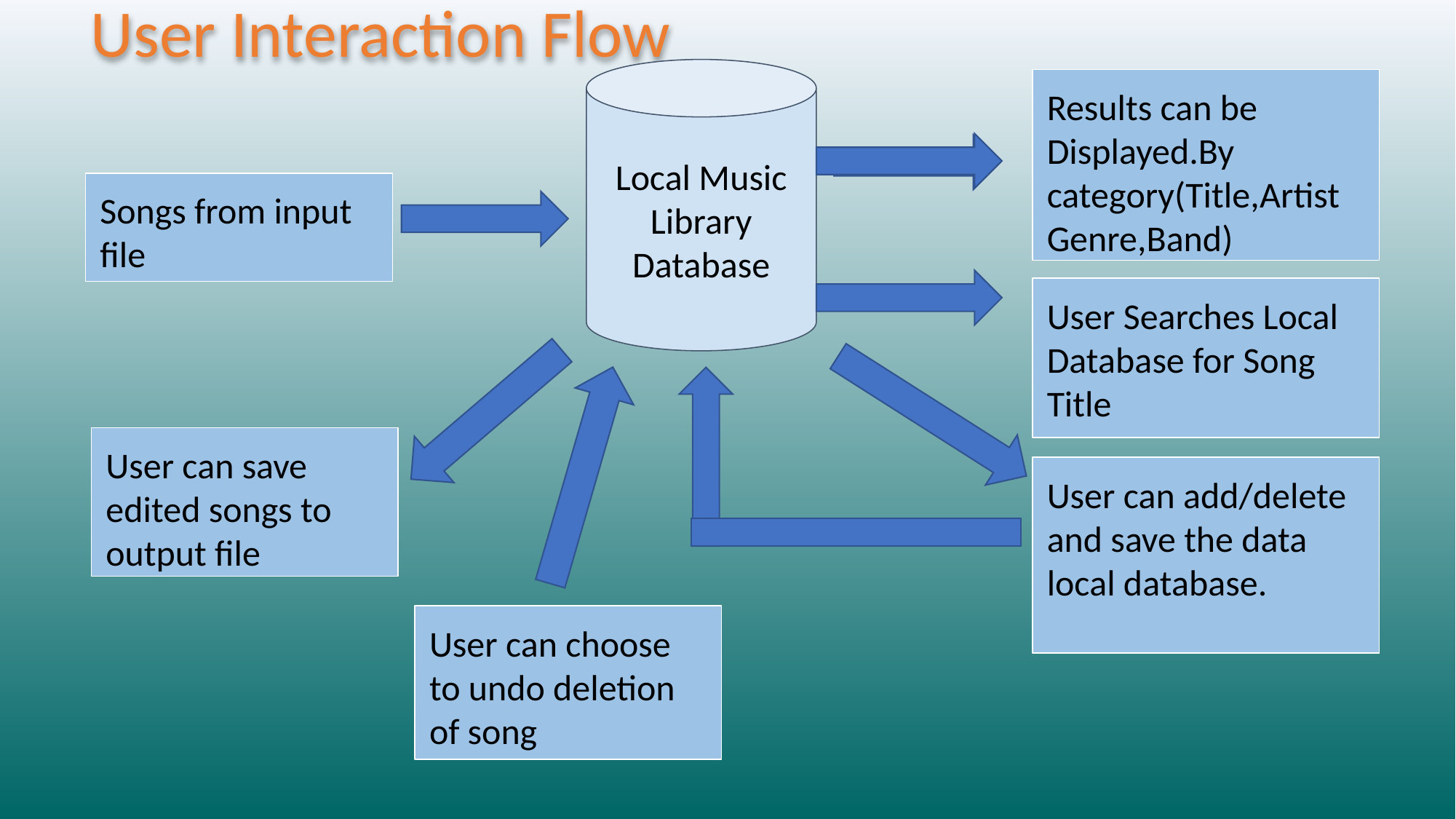

# User Interaction Flow
Local Music Library Database

Results can be Displayed.By category(Title,Artist
Genre,Band)

Songs from input file

User Searches Local Database for Song Title

User can save edited songs to output file
User can add/delete and save the data local database.

User can choose to undo deletion of song